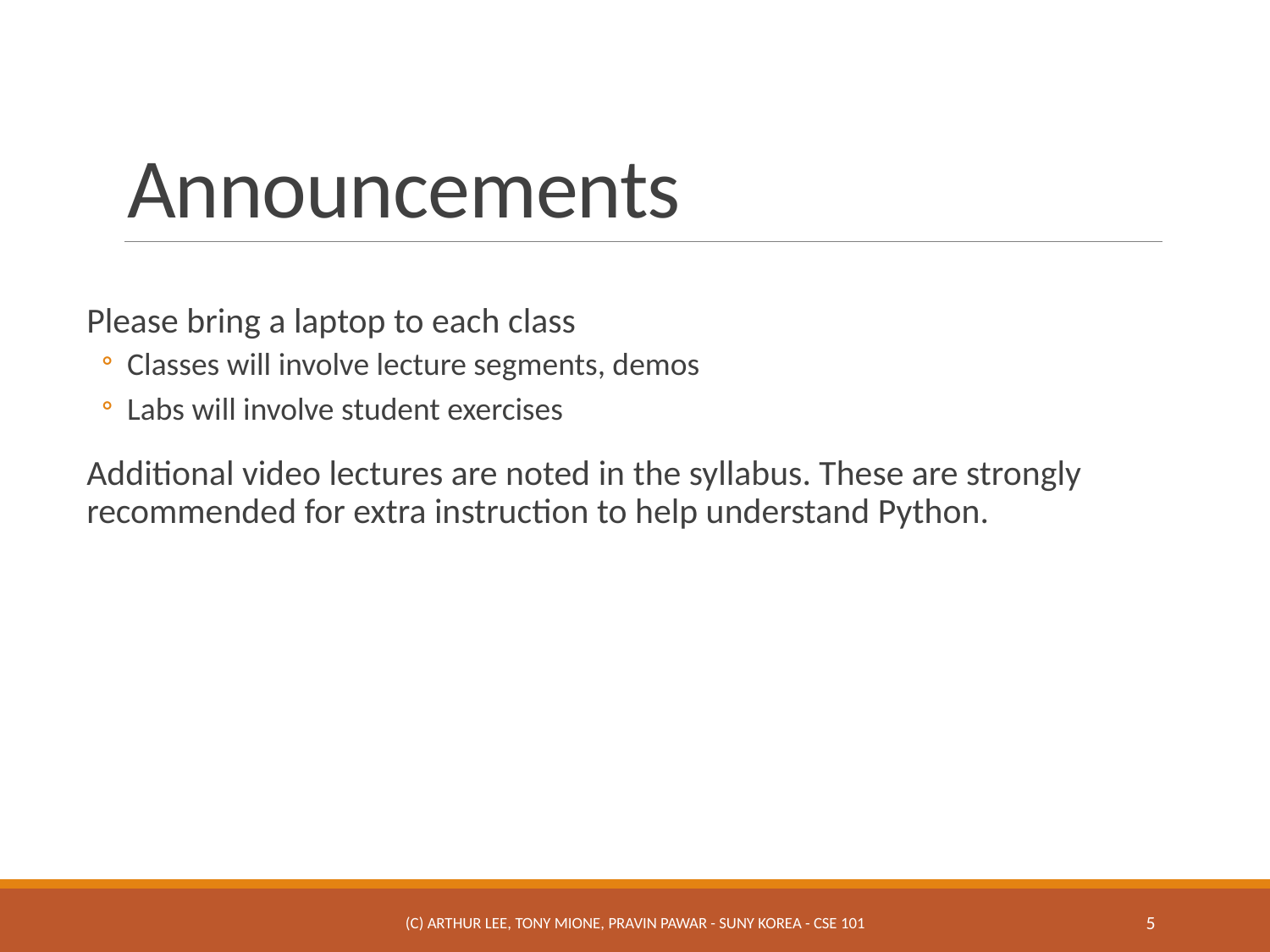

# Announcements
Please bring a laptop to each class
Classes will involve lecture segments, demos
Labs will involve student exercises
Additional video lectures are noted in the syllabus. These are strongly recommended for extra instruction to help understand Python.
(c) Arthur Lee, Tony Mione, Pravin Pawar - SUNY Korea - CSE 101
5